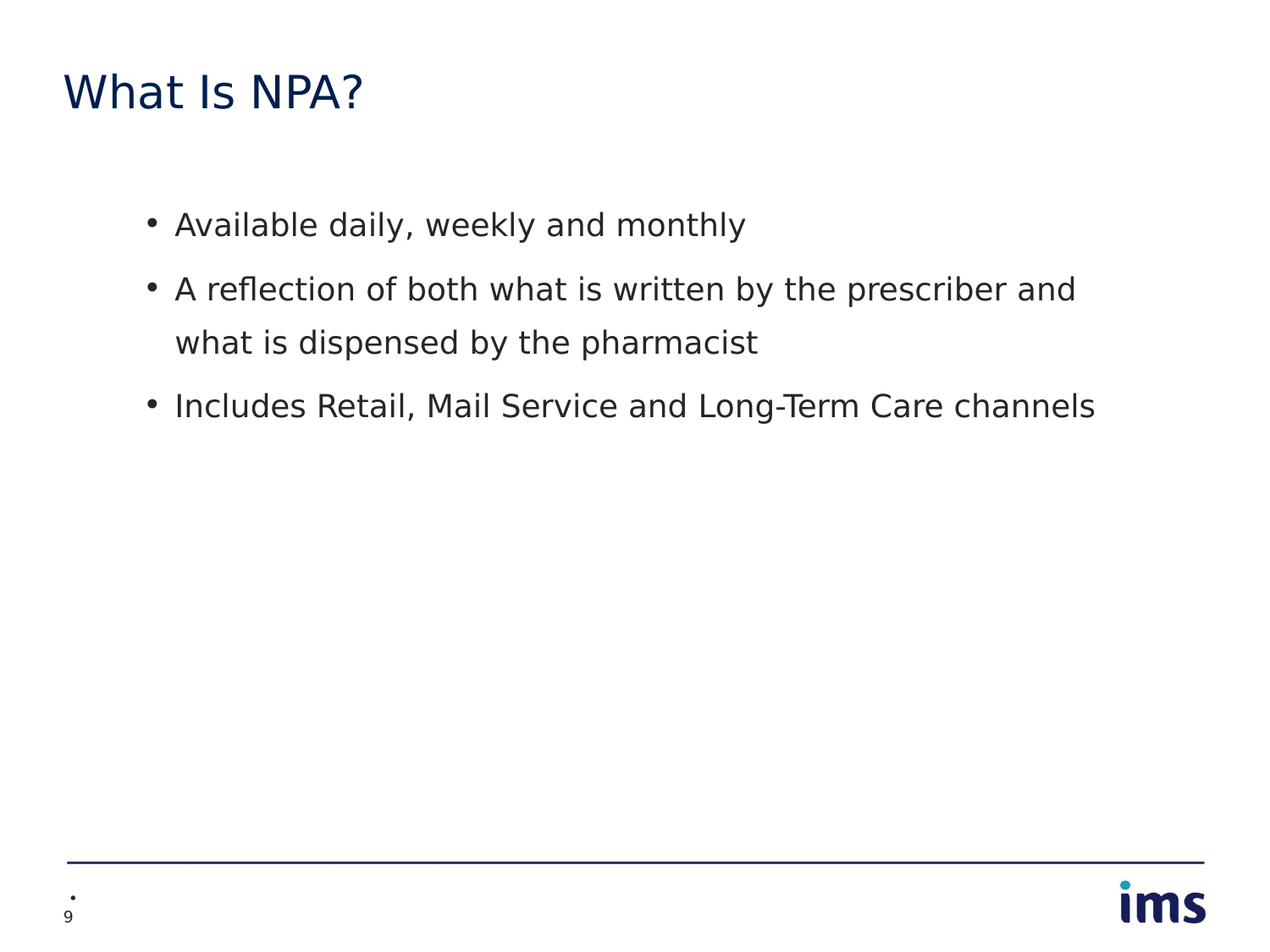

# What Is NPA?
Available daily, weekly and monthly
A reflection of both what is written by the prescriber and what is dispensed by the pharmacist
Includes Retail, Mail Service and Long-Term Care channels

 •
9